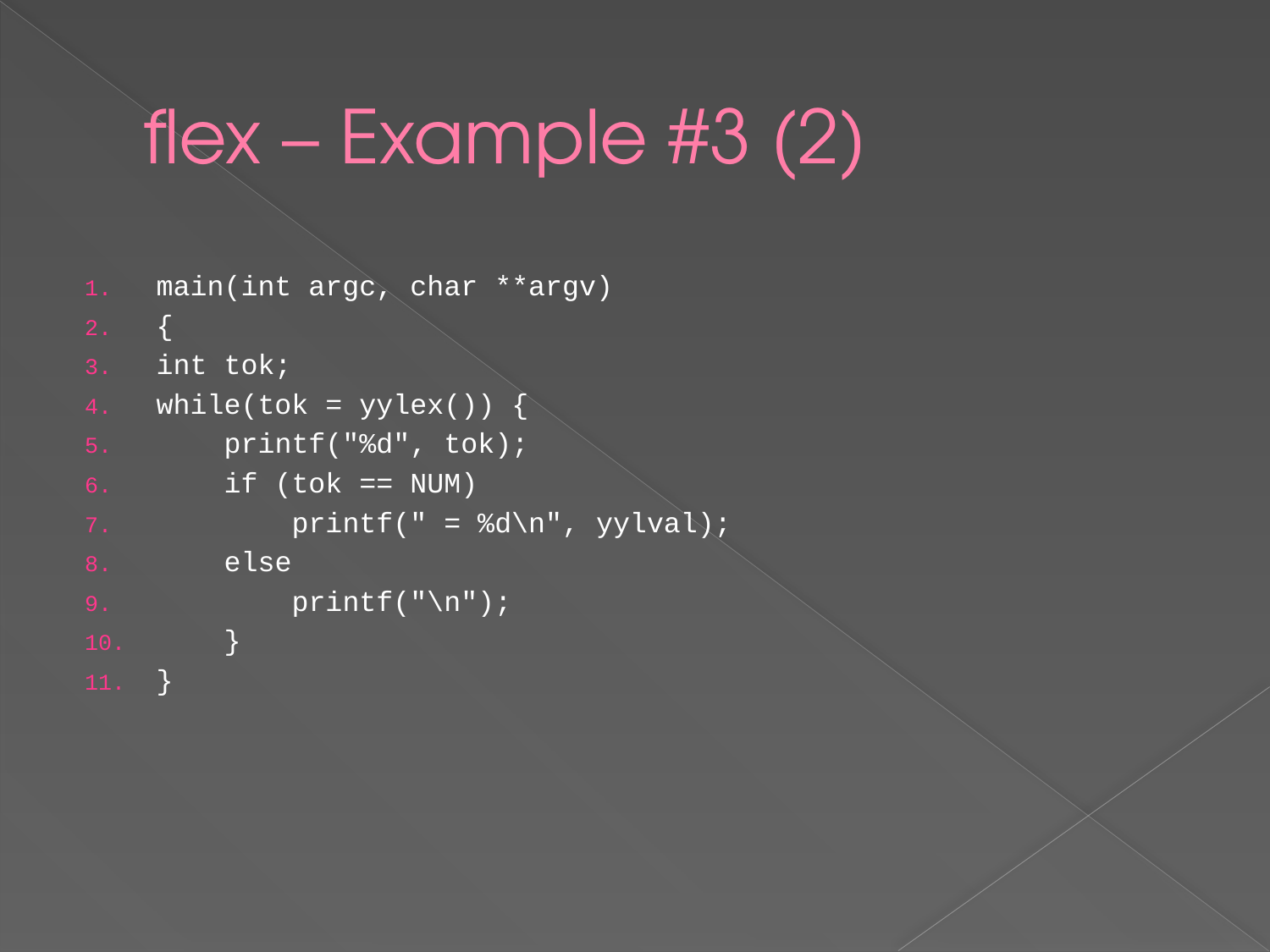

# flex – Example #3 (2)
main(int argc, char **argv)
{
int tok;
while(tok = yylex()) {
    printf("%d", tok);
    if (tok == NUM)
        printf(" = %d\n", yylval);
    else
        printf("\n");
    }
}